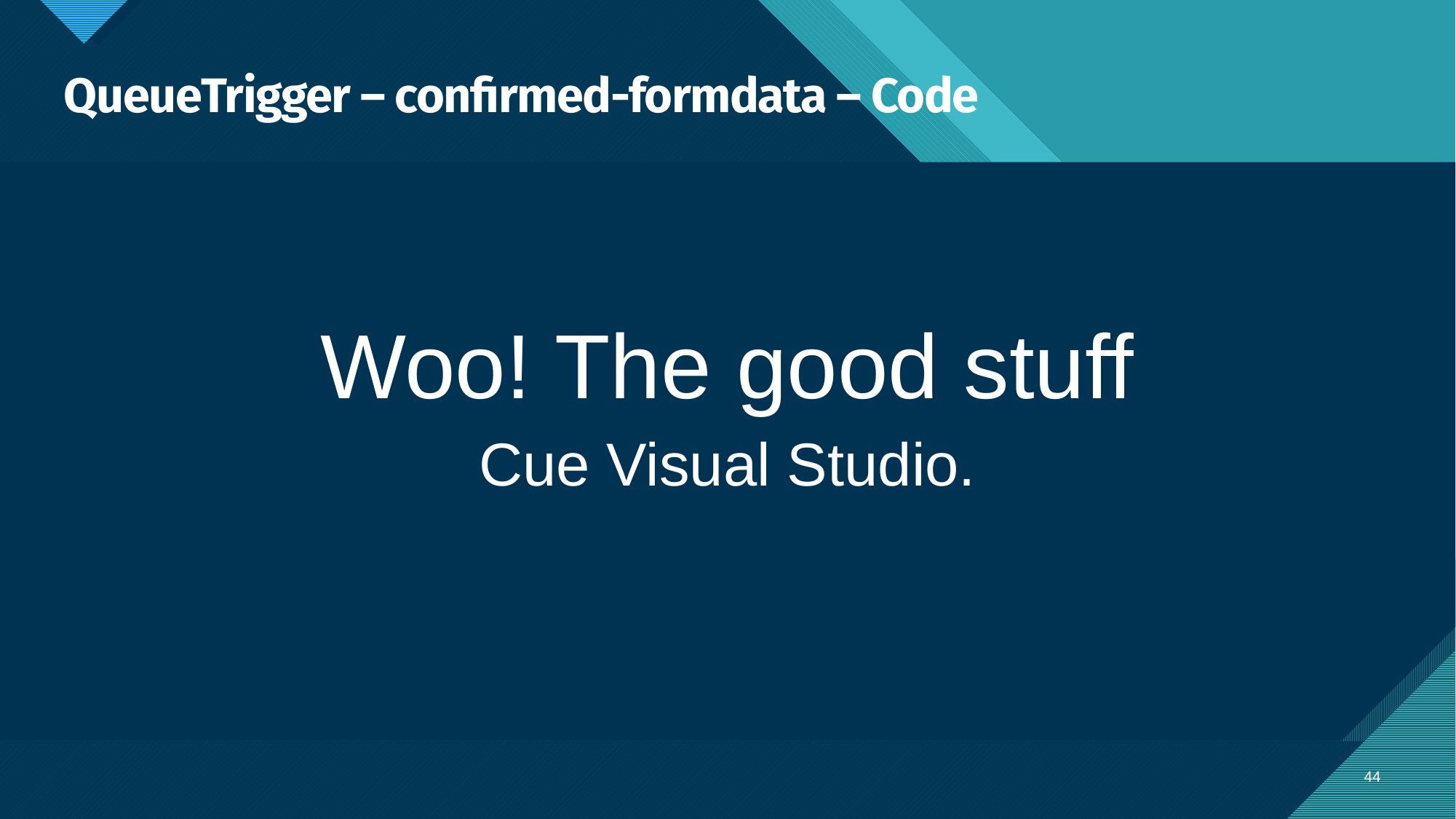

# QueueTrigger – confirmed-formdata – Code
Woo! The good stuff
Cue Visual Studio.
44